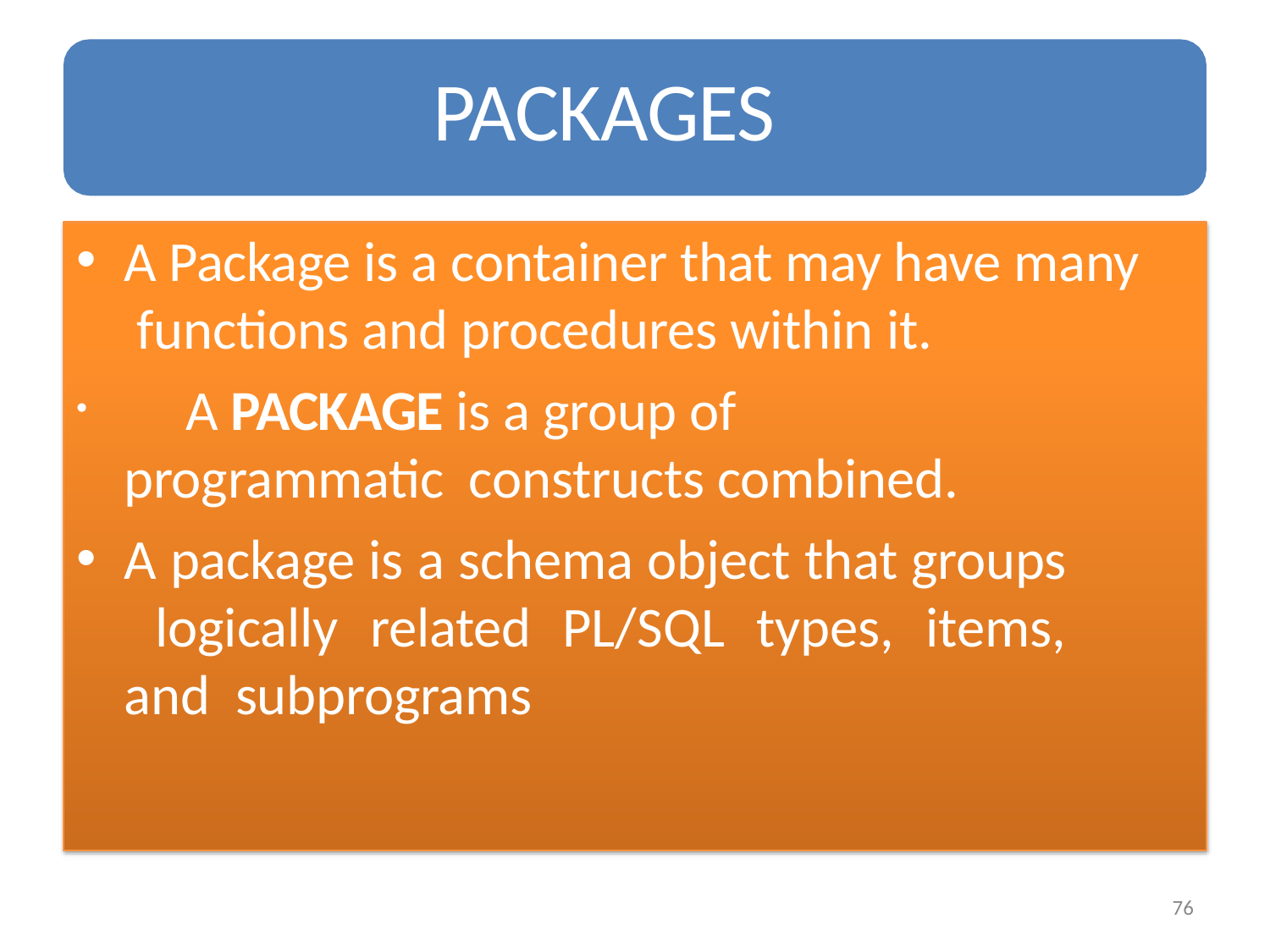

# PACKAGES

A Package is a container that may have many  functions and procedures within it.
	A PACKAGE is a group of programmatic  constructs combined.
A package is a schema object that groups  logically related PL/SQL types, items, and  subprograms
76